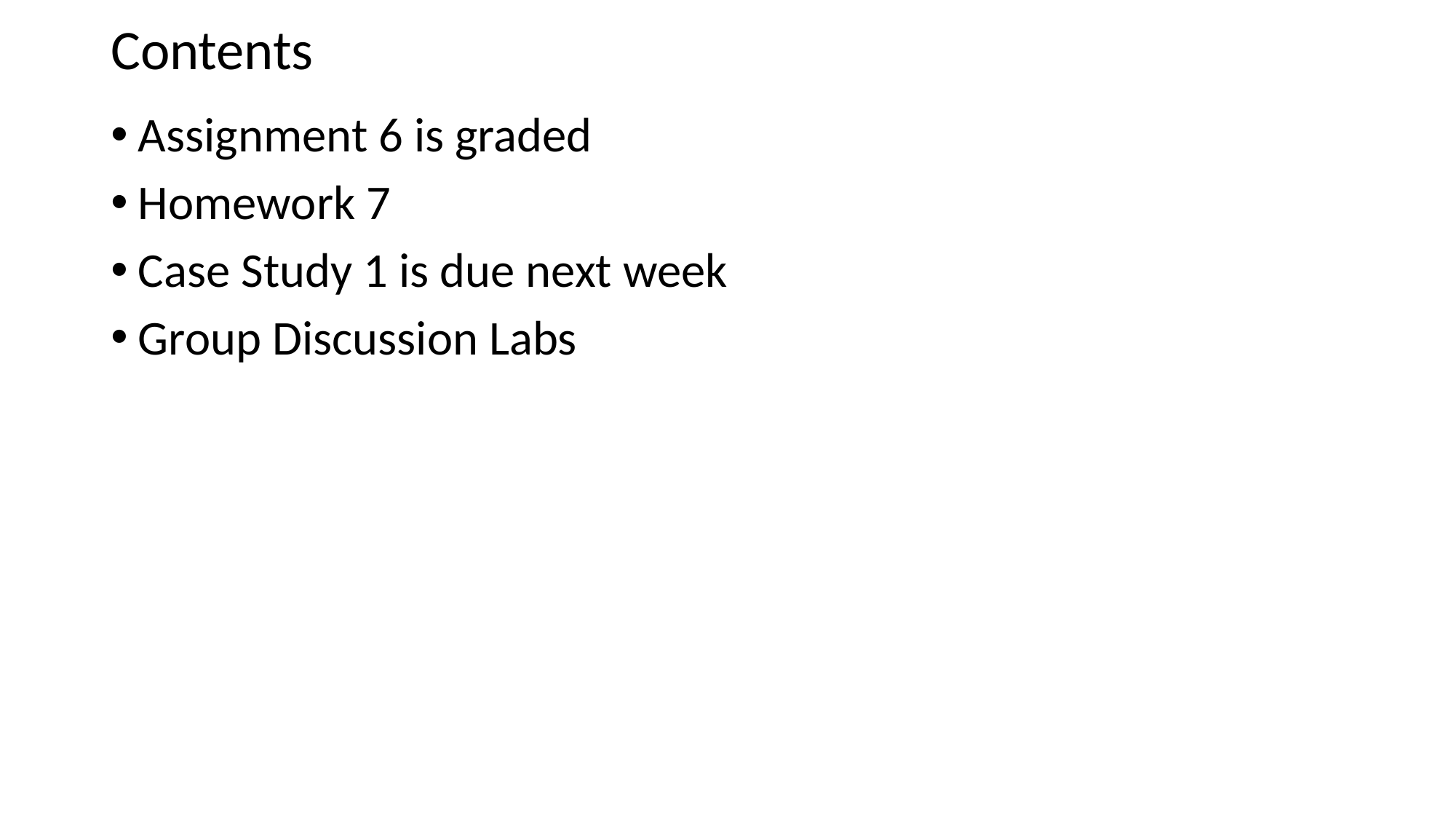

# Contents
Assignment 6 is graded
Homework 7
Case Study 1 is due next week
Group Discussion Labs